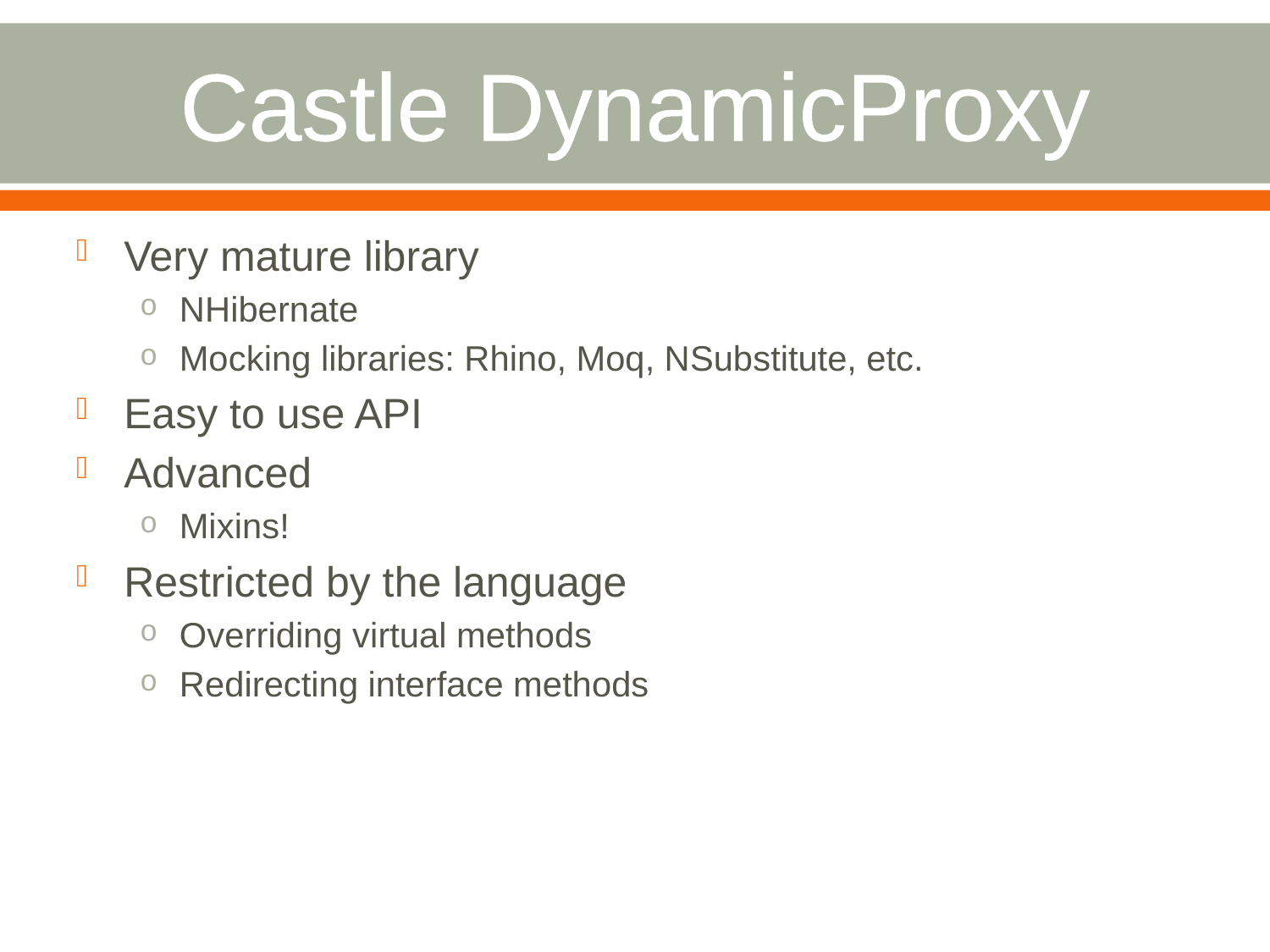

# Castle DynamicProxy
Very mature library
NHibernate
Mocking libraries: Rhino, Moq, NSubstitute, etc.
Easy to use API
Advanced
Mixins!
Restricted by the language
Overriding virtual methods
Redirecting interface methods